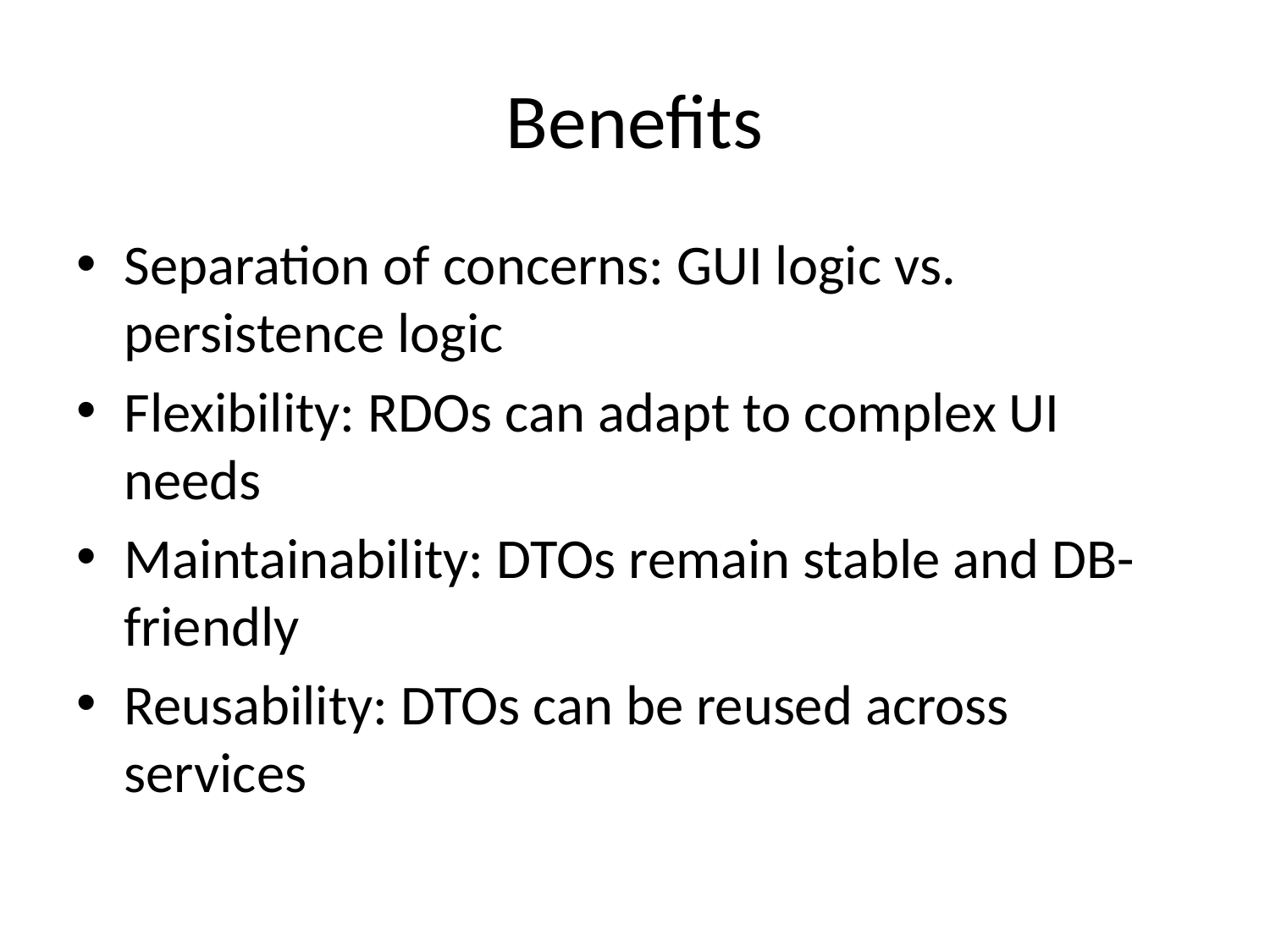

# Benefits
Separation of concerns: GUI logic vs. persistence logic
Flexibility: RDOs can adapt to complex UI needs
Maintainability: DTOs remain stable and DB-friendly
Reusability: DTOs can be reused across services